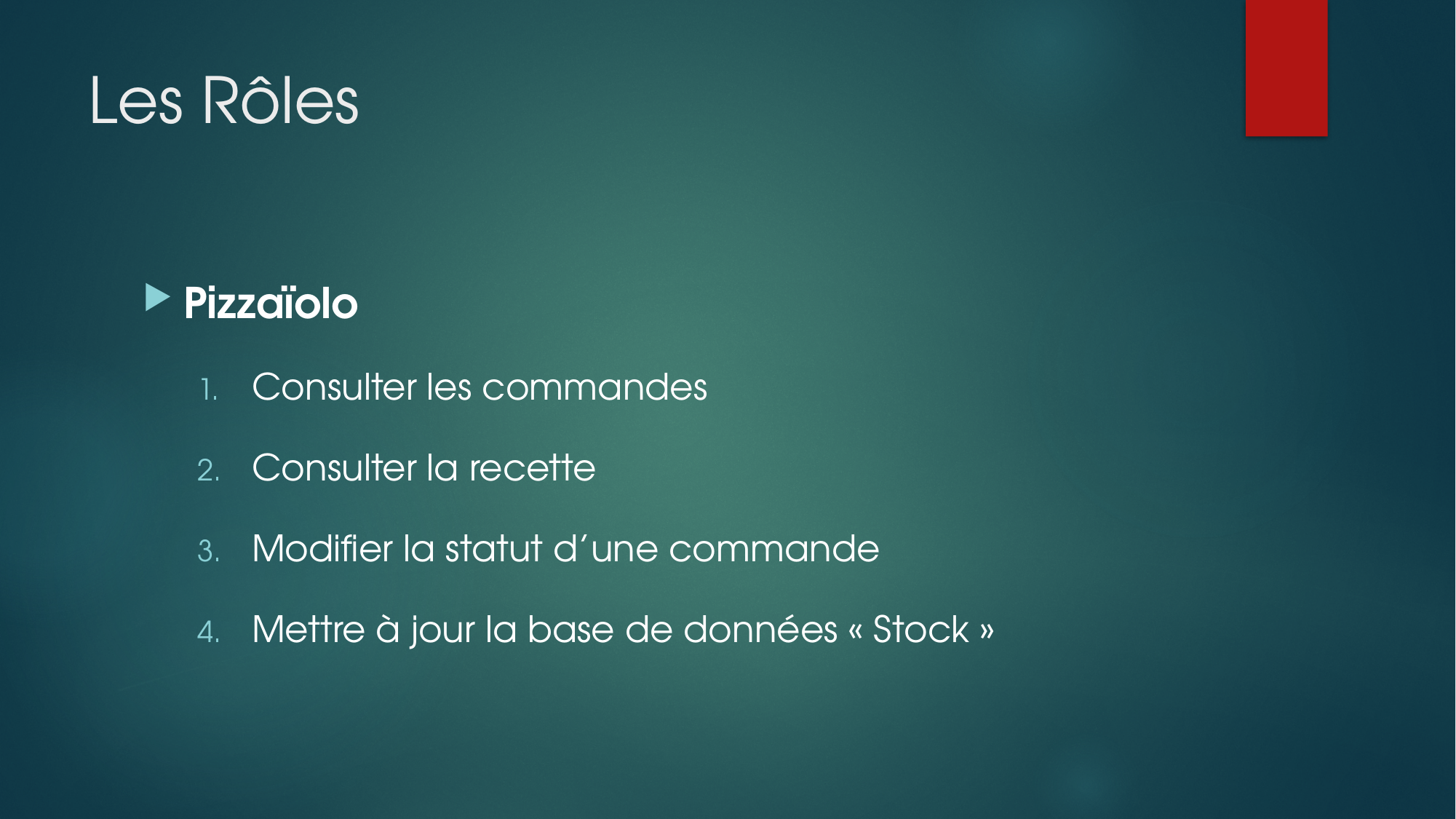

# Les Rôles
Pizzaïolo
Consulter les commandes
Consulter la recette
Modifier la statut d’une commande
Mettre à jour la base de données « Stock »